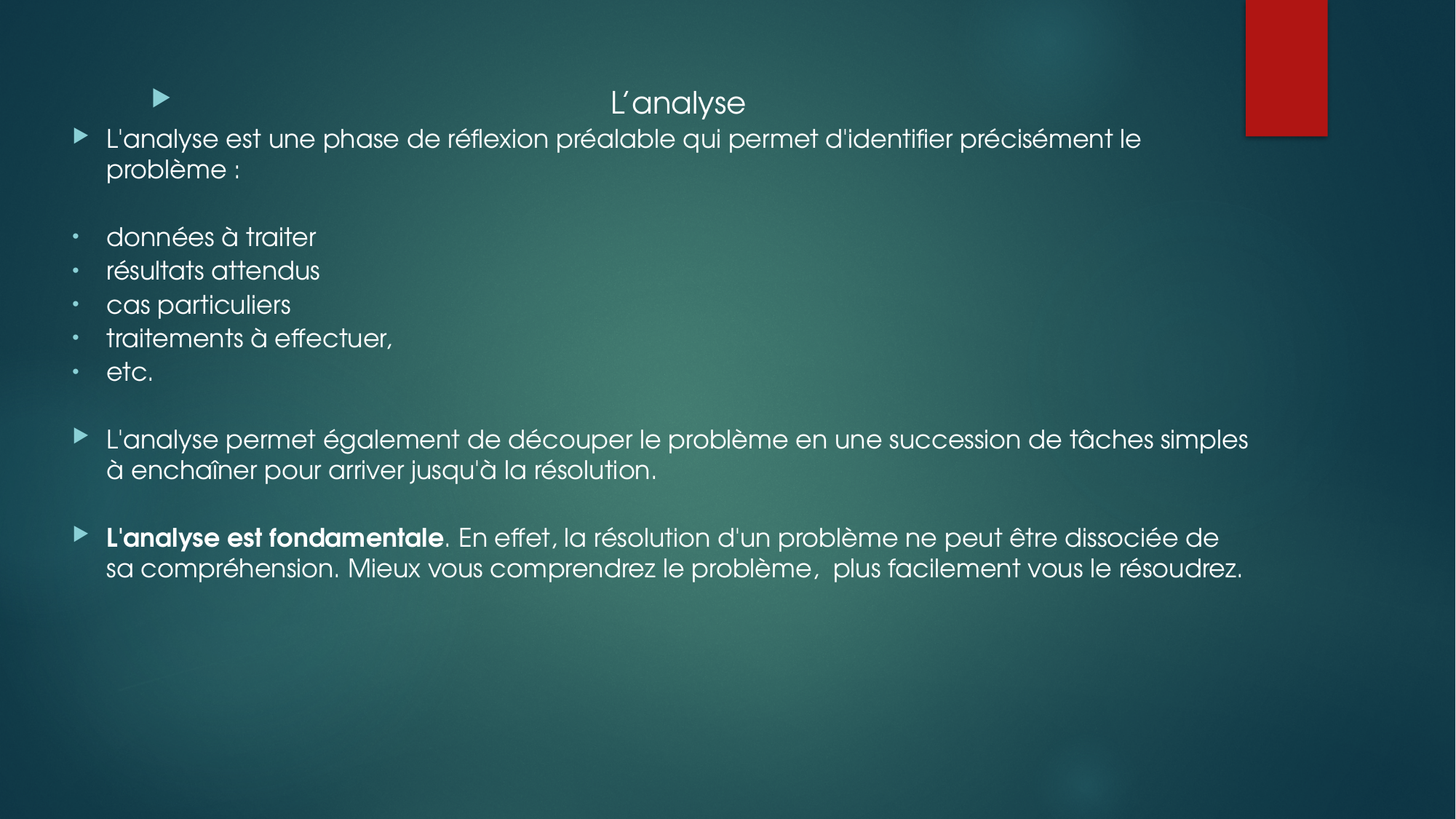

L’analyse
L'analyse est une phase de réflexion préalable qui permet d'identifier précisément le problème :

données à traiter
résultats attendus
cas particuliers
traitements à effectuer,
etc.

L'analyse permet également de découper le problème en une succession de tâches simples à enchaîner pour arriver jusqu'à la résolution.

L'analyse est fondamentale. En effet, la résolution d'un problème ne peut être dissociée de sa compréhension. Mieux vous comprendrez le problème,  plus facilement vous le résoudrez.